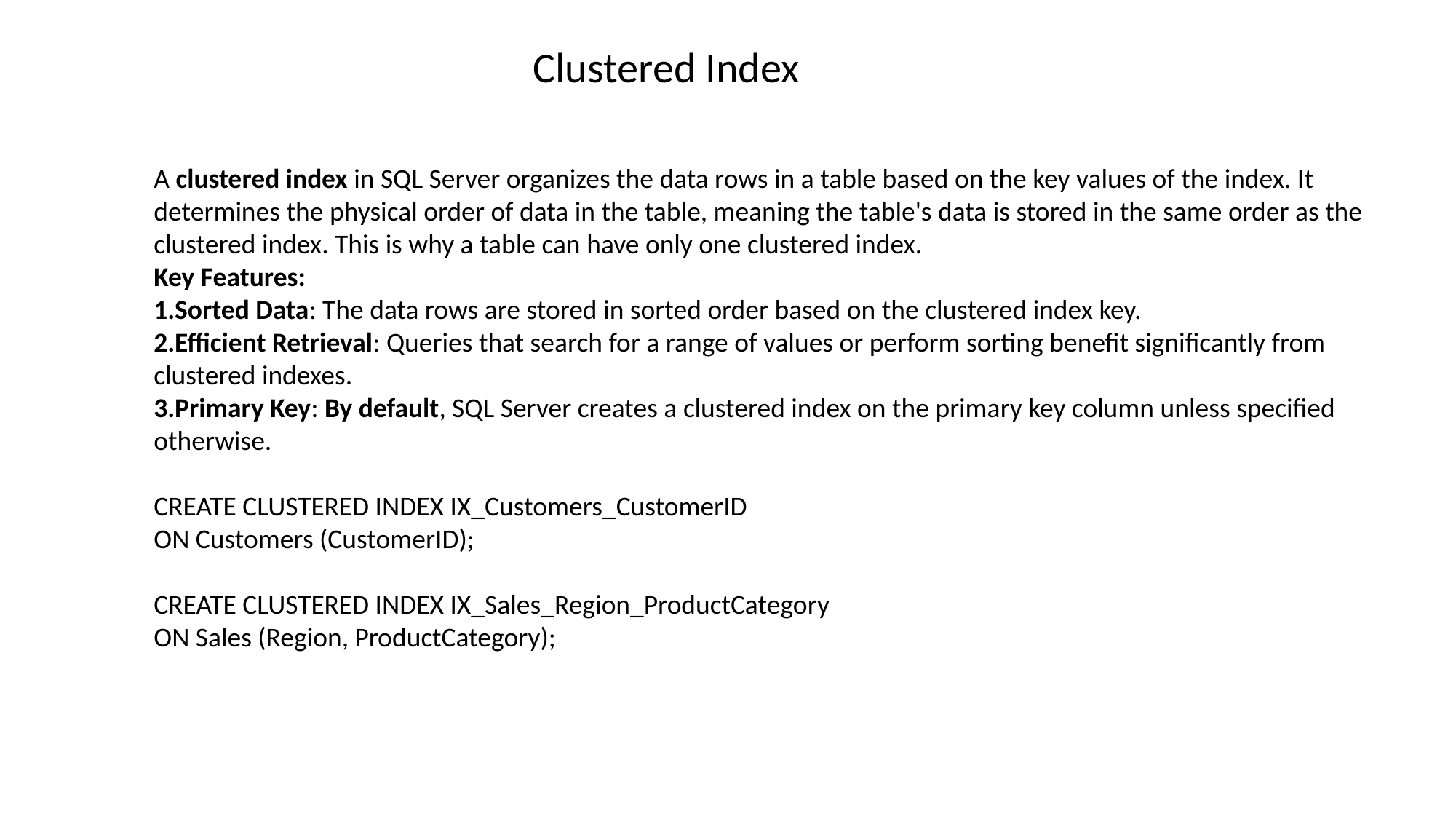

Clustered Index
A clustered index in SQL Server organizes the data rows in a table based on the key values of the index. It determines the physical order of data in the table, meaning the table's data is stored in the same order as the clustered index. This is why a table can have only one clustered index.
Key Features:
Sorted Data: The data rows are stored in sorted order based on the clustered index key.
Efficient Retrieval: Queries that search for a range of values or perform sorting benefit significantly from clustered indexes.
Primary Key: By default, SQL Server creates a clustered index on the primary key column unless specified otherwise.

CREATE CLUSTERED INDEX IX_Customers_CustomerID
ON Customers (CustomerID);

CREATE CLUSTERED INDEX IX_Sales_Region_ProductCategory
ON Sales (Region, ProductCategory);